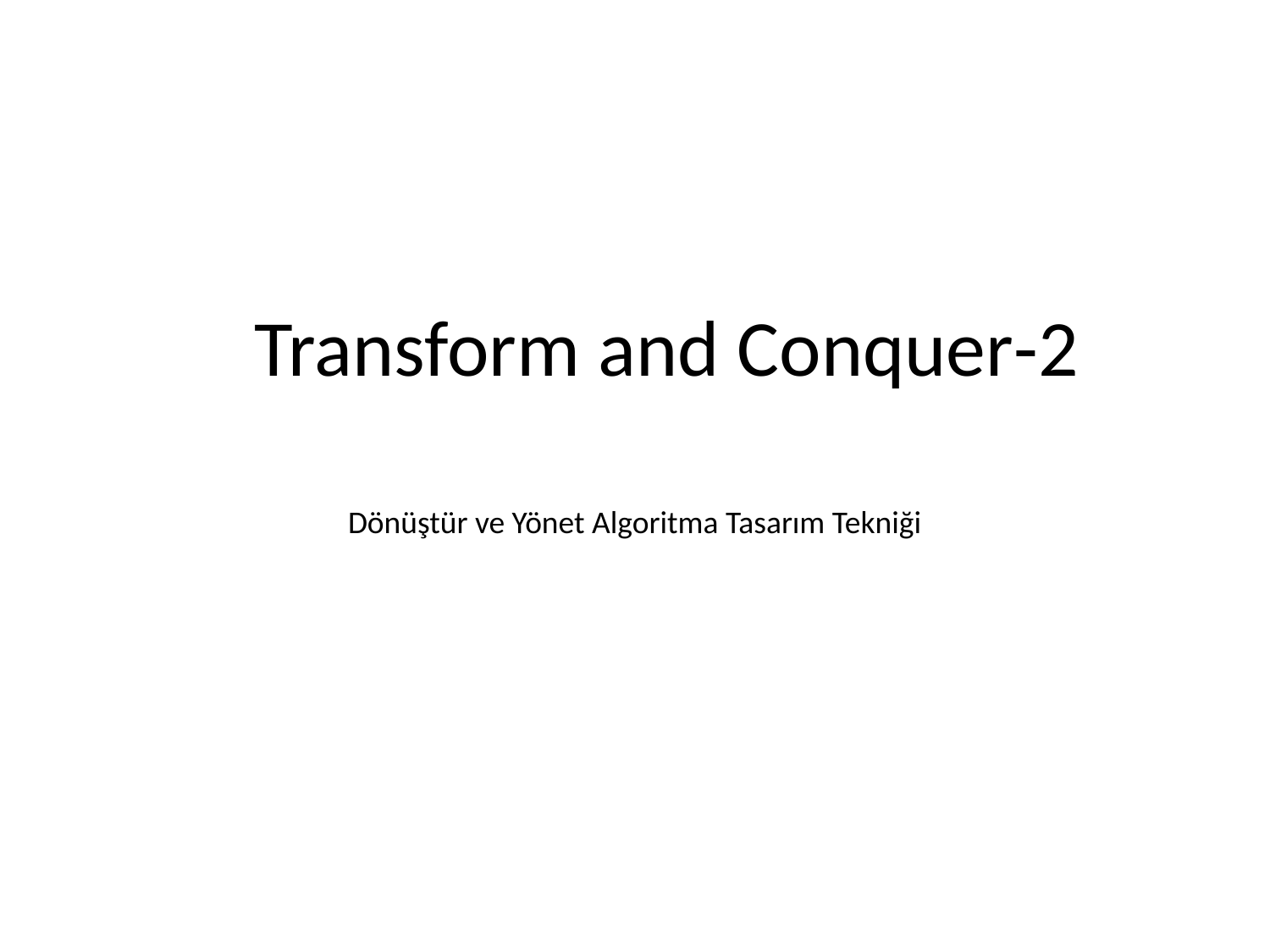

# Transform and Conquer-2
Dönüştür ve Yönet Algoritma Tasarım Tekniği